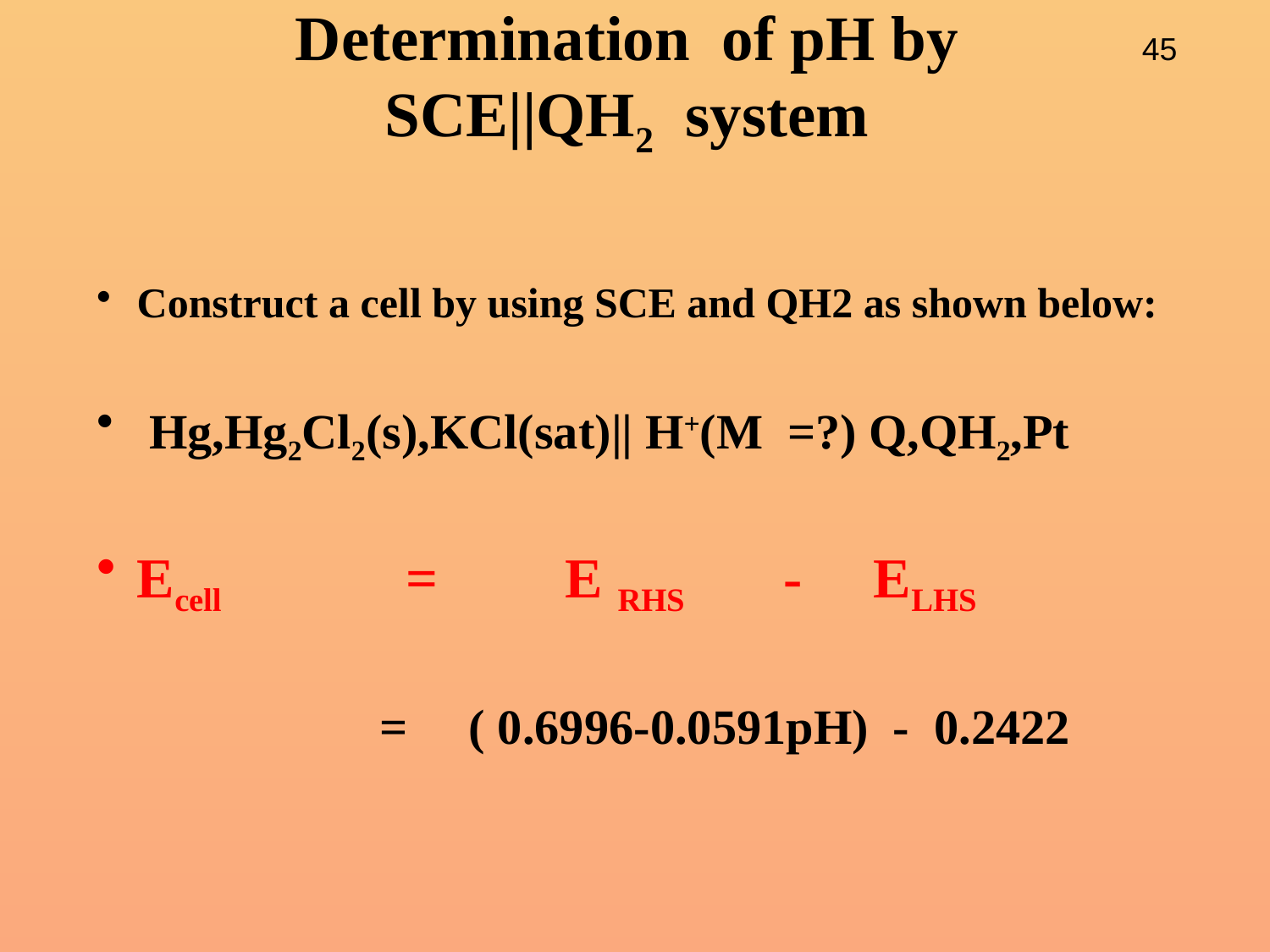

# Determination  of pH by SCE||QH2  system
Construct a cell by using SCE and QH2 as shown below:

 Hg,Hg2Cl2(s),KCl(sat)|| H+(M  =?) Q,QH2,Pt

Ecell             =         E RHS       -     ELHS

                       =     ( 0.6996-0.0591pH)  -  0.2422